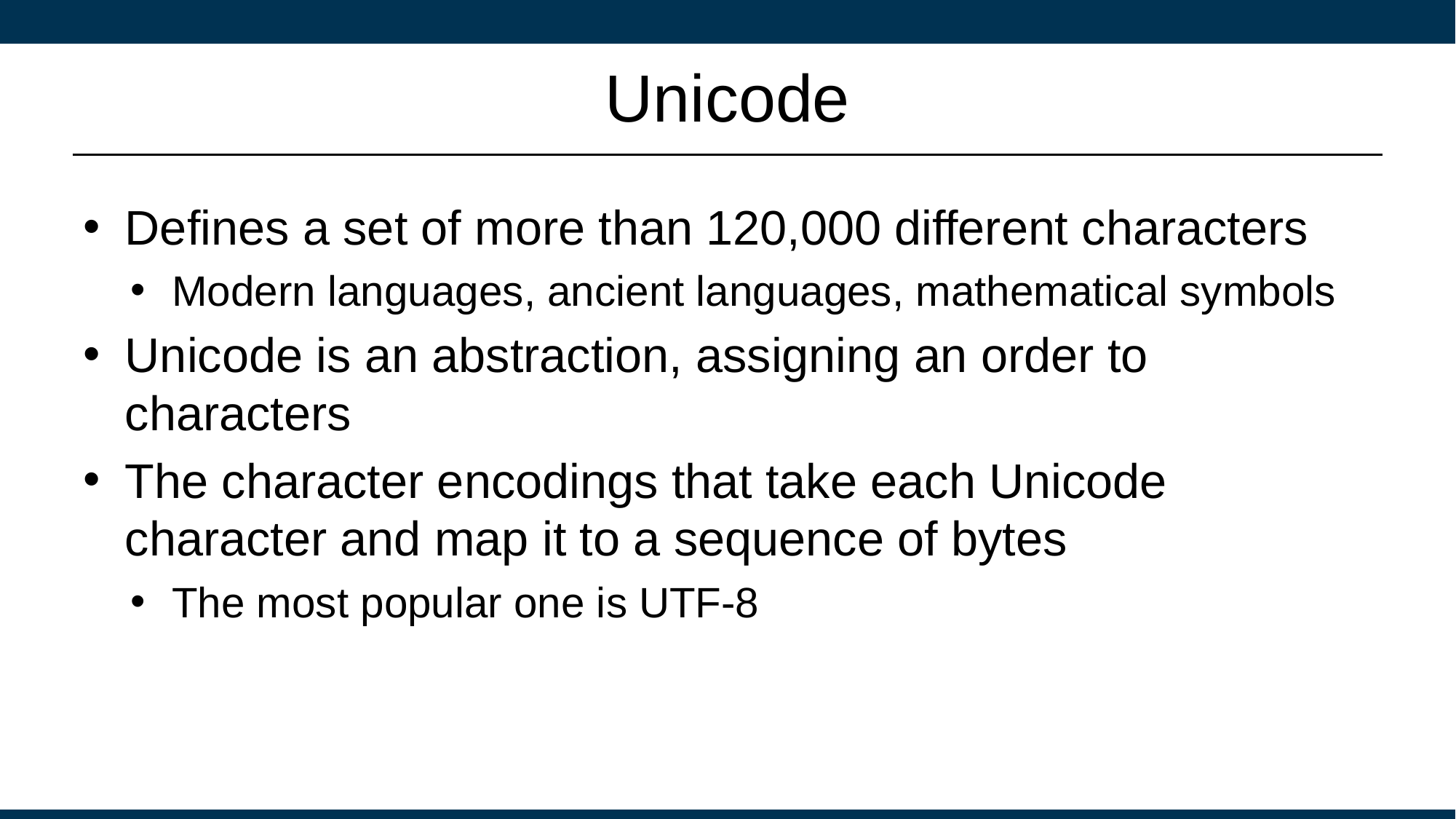

# Unicode
Defines a set of more than 120,000 different characters
Modern languages, ancient languages, mathematical symbols
Unicode is an abstraction, assigning an order to characters
The character encodings that take each Unicode character and map it to a sequence of bytes
The most popular one is UTF-8